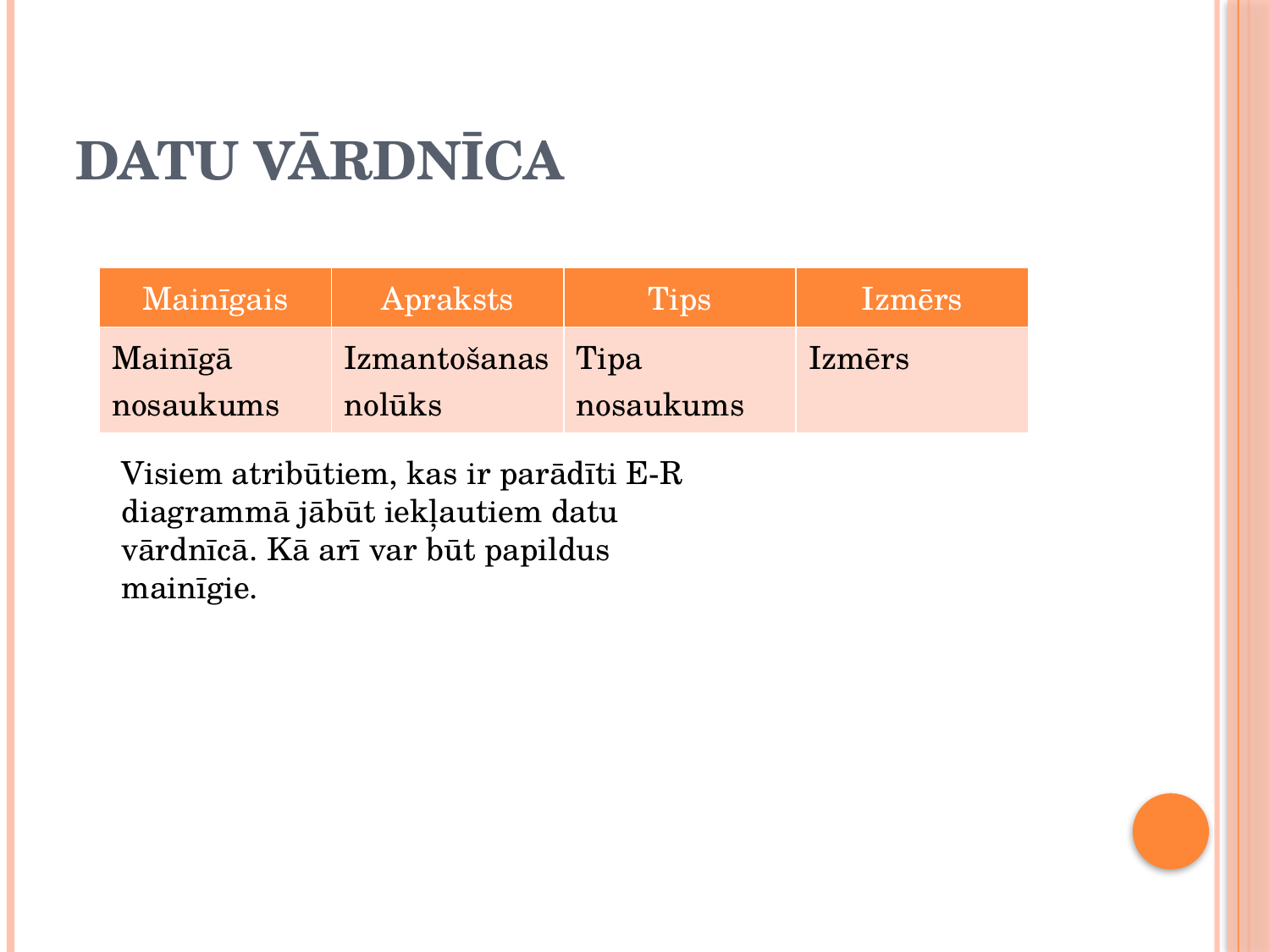

# Datu vārdnīca
| Mainīgais | Apraksts | Tips | Izmērs |
| --- | --- | --- | --- |
| Mainīgā nosaukums | Izmantošanas nolūks | Tipa nosaukums | Izmērs |
Visiem atribūtiem, kas ir parādīti E-R diagrammā jābūt iekļautiem datu vārdnīcā. Kā arī var būt papildus mainīgie.